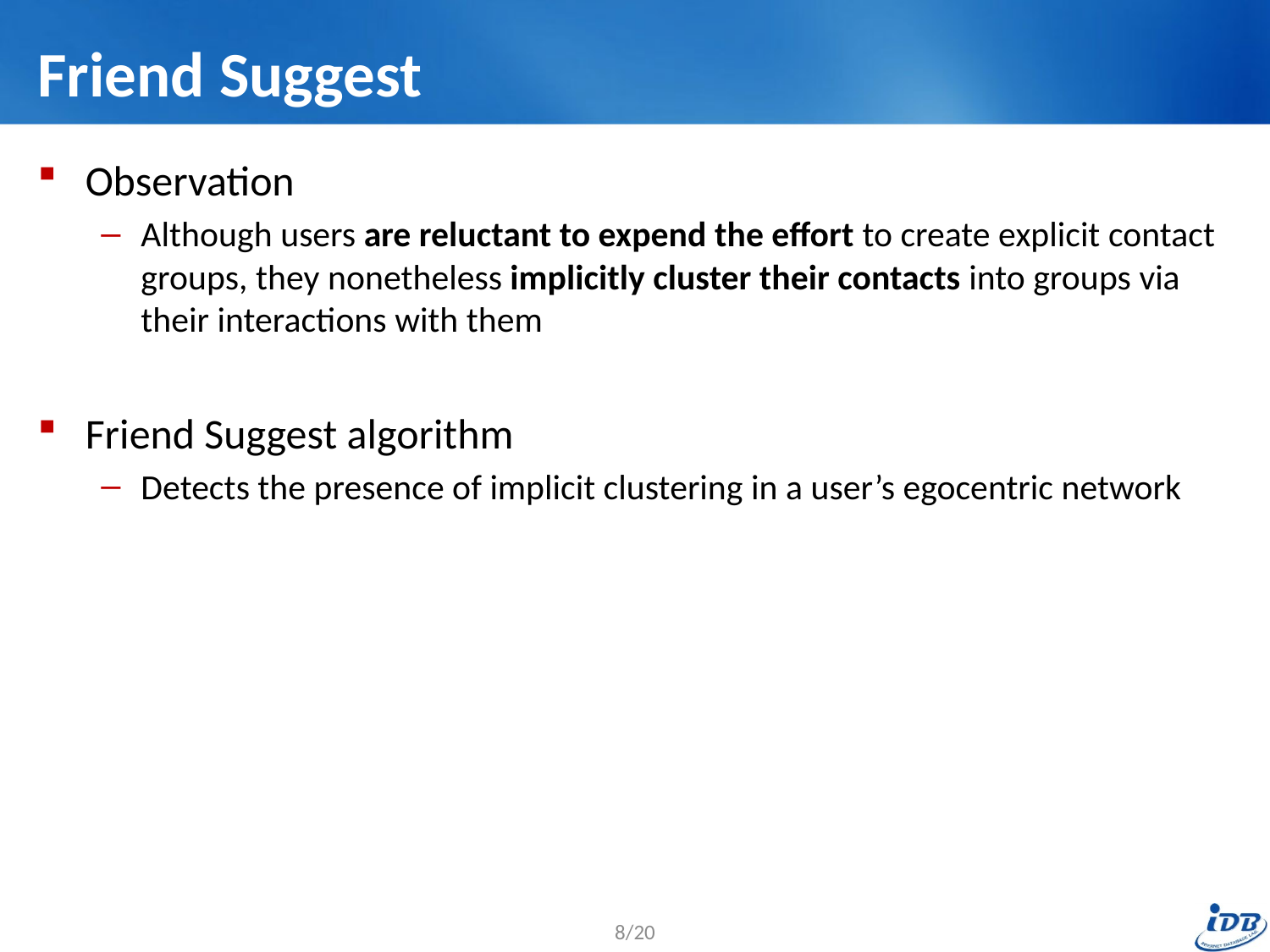

# Friend Suggest
Observation
Although users are reluctant to expend the effort to create explicit contact groups, they nonetheless implicitly cluster their contacts into groups via
their interactions with them

Friend Suggest algorithm
Detects the presence of implicit clustering in a user’s egocentric network
8/20